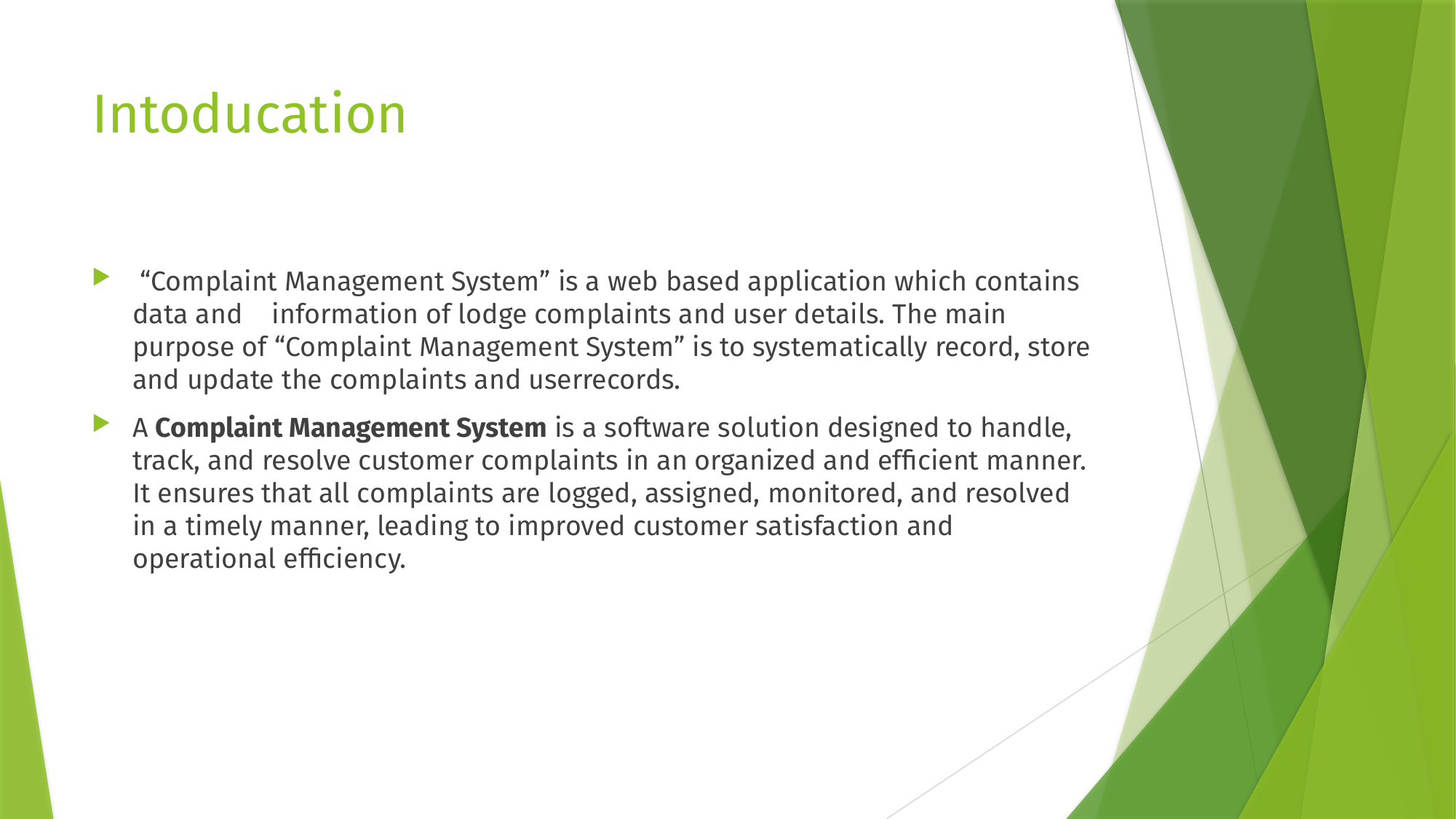

# Intoducation
 “Complaint Management System” is a web based application which contains data and    information of lodge complaints and user details. The main purpose of “Complaint Management System” is to systematically record, store and update the complaints and userrecords.
A Complaint Management System is a software solution designed to handle, track, and resolve customer complaints in an organized and efficient manner. It ensures that all complaints are logged, assigned, monitored, and resolved in a timely manner, leading to improved customer satisfaction and operational efficiency.